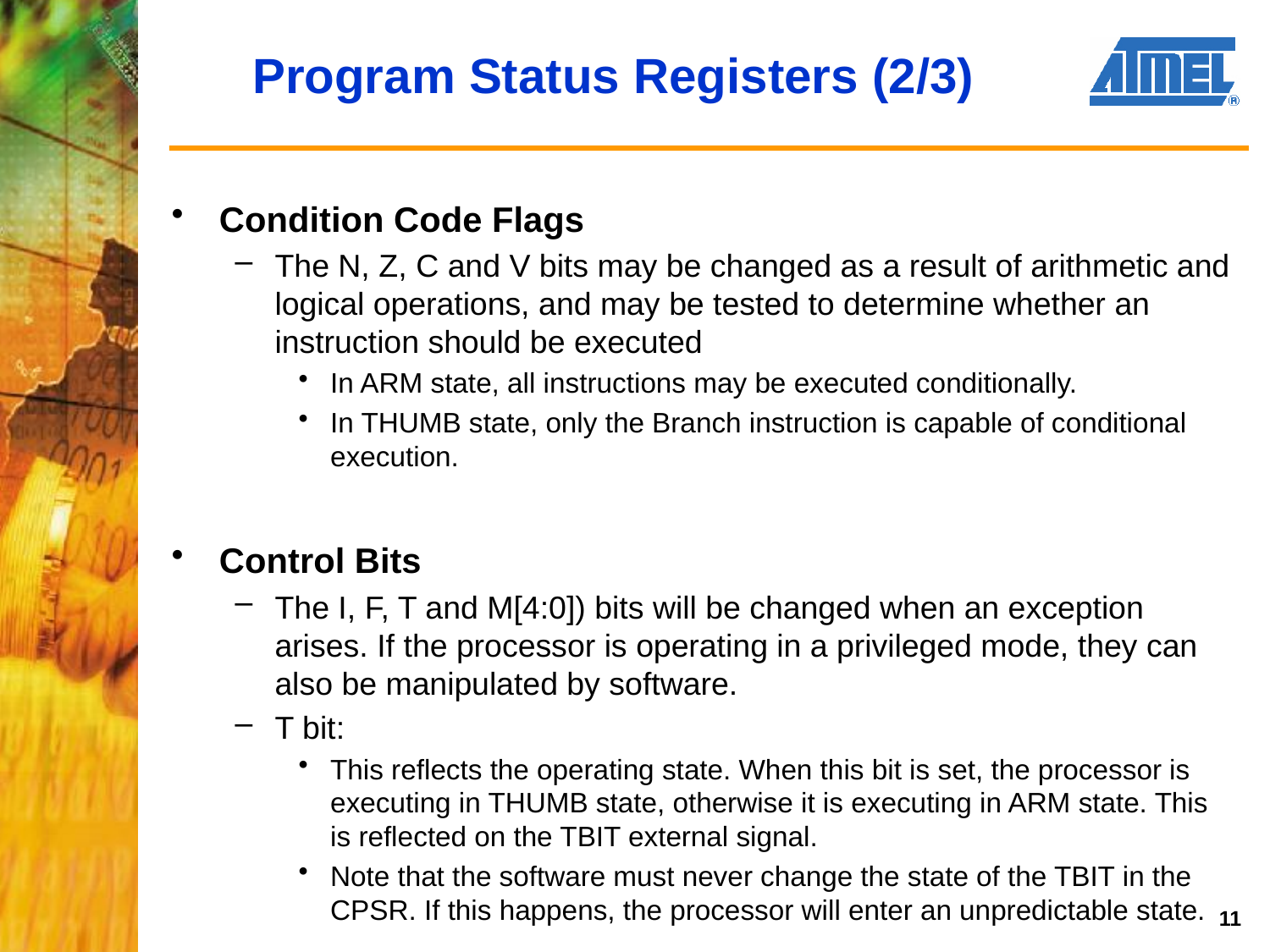

# Program Status Registers (2/3)
Condition Code Flags
The N, Z, C and V bits may be changed as a result of arithmetic and logical operations, and may be tested to determine whether an instruction should be executed
In ARM state, all instructions may be executed conditionally.
In THUMB state, only the Branch instruction is capable of conditional execution.

Control Bits
The I, F, T and M[4:0]) bits will be changed when an exception arises. If the processor is operating in a privileged mode, they can also be manipulated by software.
T bit:
This reflects the operating state. When this bit is set, the processor is executing in THUMB state, otherwise it is executing in ARM state. This is reflected on the TBIT external signal.
Note that the software must never change the state of the TBIT in the CPSR. If this happens, the processor will enter an unpredictable state.